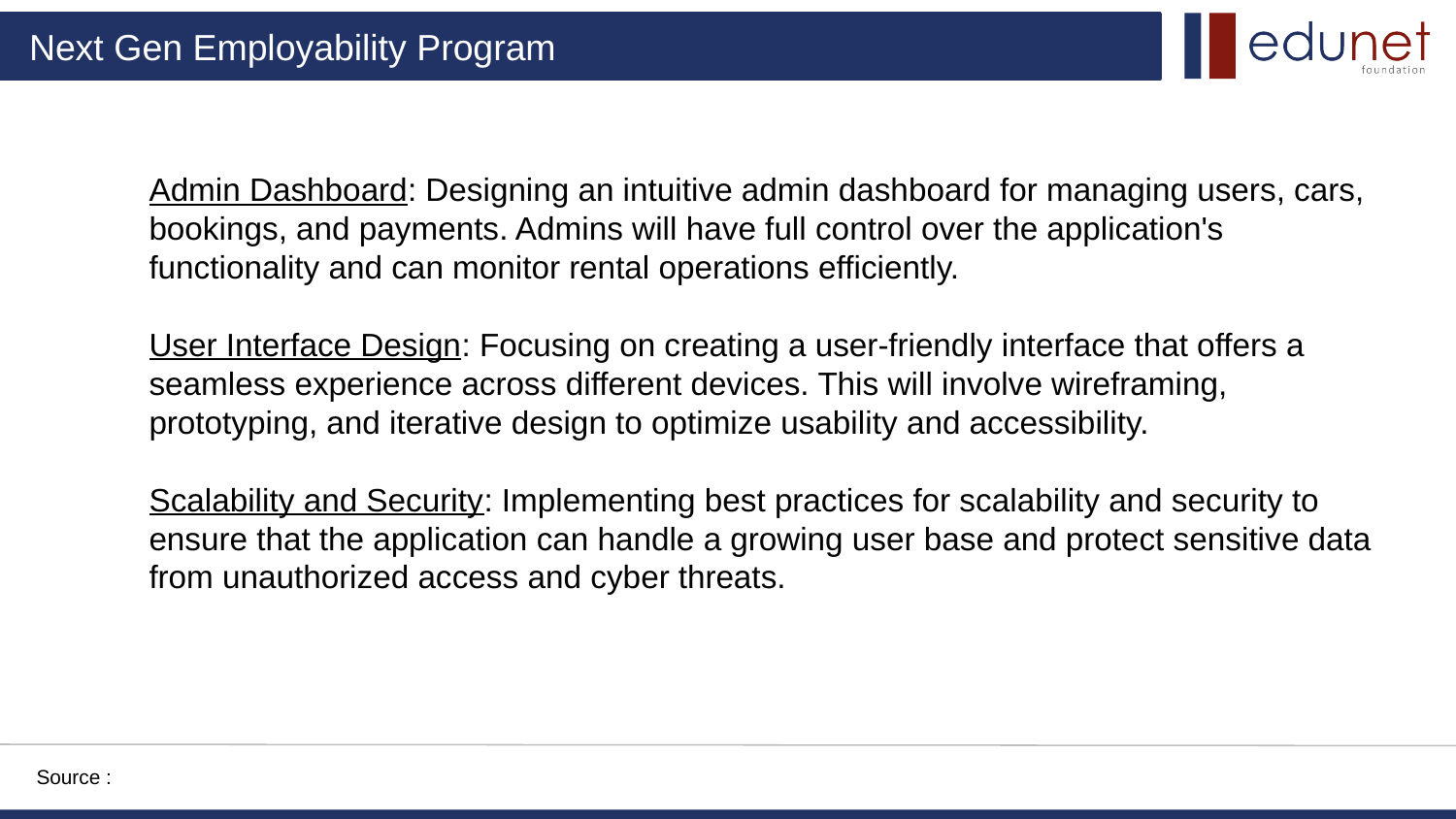

Admin Dashboard: Designing an intuitive admin dashboard for managing users, cars, bookings, and payments. Admins will have full control over the application's functionality and can monitor rental operations efficiently.

User Interface Design: Focusing on creating a user-friendly interface that offers a seamless experience across different devices. This will involve wireframing, prototyping, and iterative design to optimize usability and accessibility.

Scalability and Security: Implementing best practices for scalability and security to ensure that the application can handle a growing user base and protect sensitive data from unauthorized access and cyber threats.
Source :